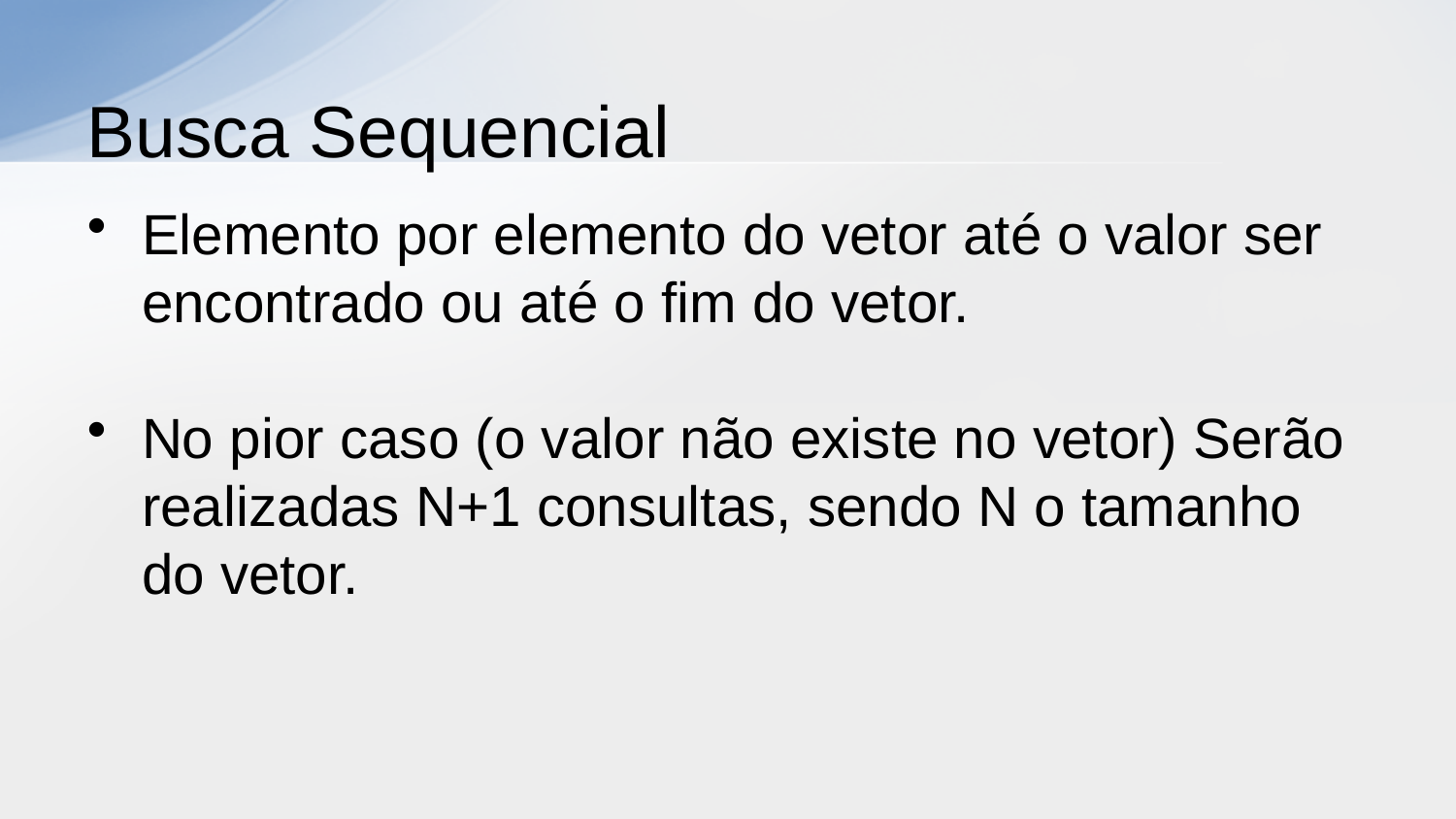

# Busca Sequencial
Elemento por elemento do vetor até o valor ser encontrado ou até o fim do vetor.

No pior caso (o valor não existe no vetor) Serão realizadas N+1 consultas, sendo N o tamanho do vetor.